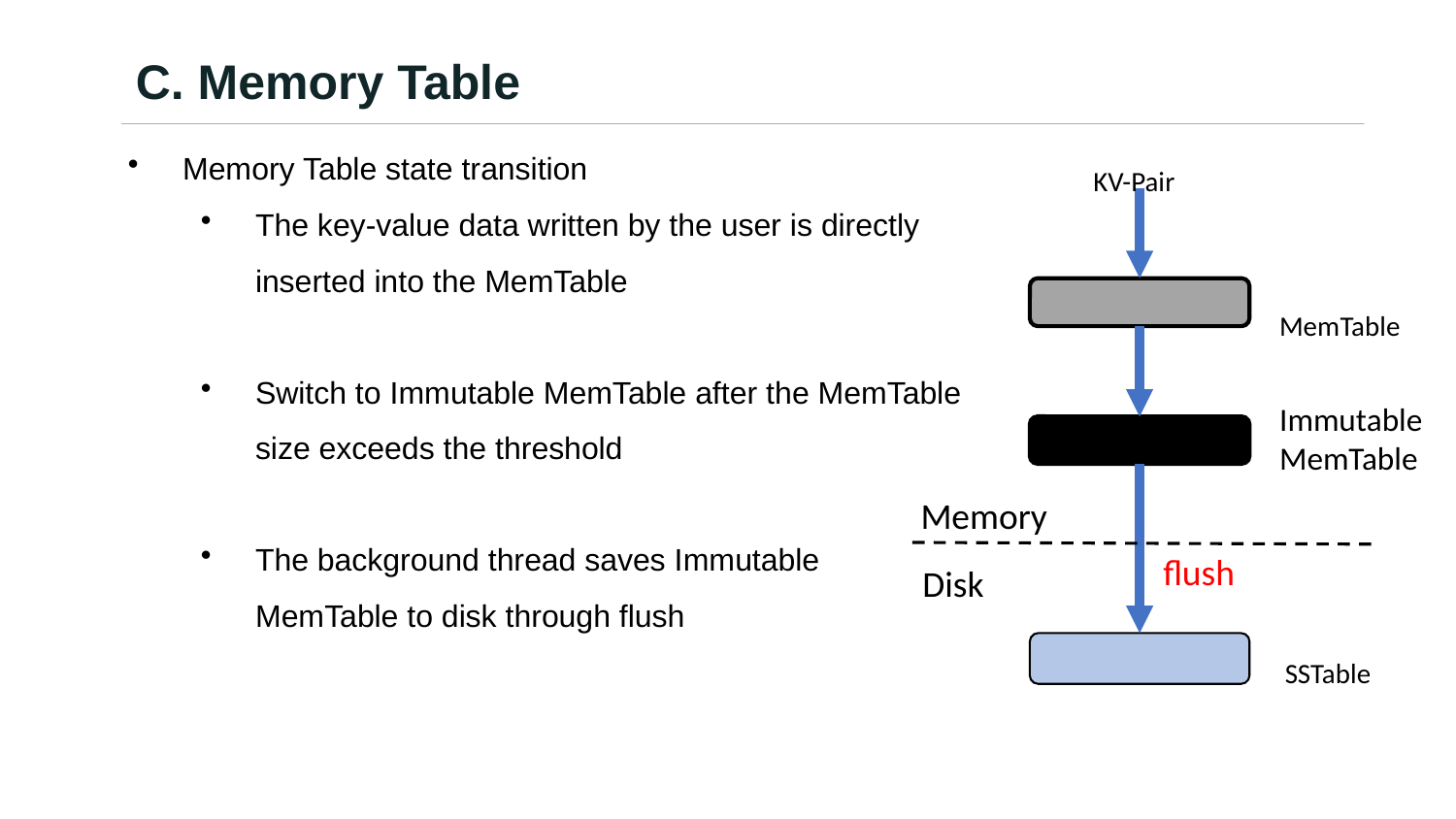

C. Memory Table

Memory Table state transition
The key-value data written by the user is directly
inserted into the MemTable

Switch to Immutable MemTable after the MemTable
size exceeds the threshold

The background thread saves Immutable
MemTable to disk through flush
KV-Pair
MemTable

Immutable
MemTable

Memory
Disk
SSTable

flush